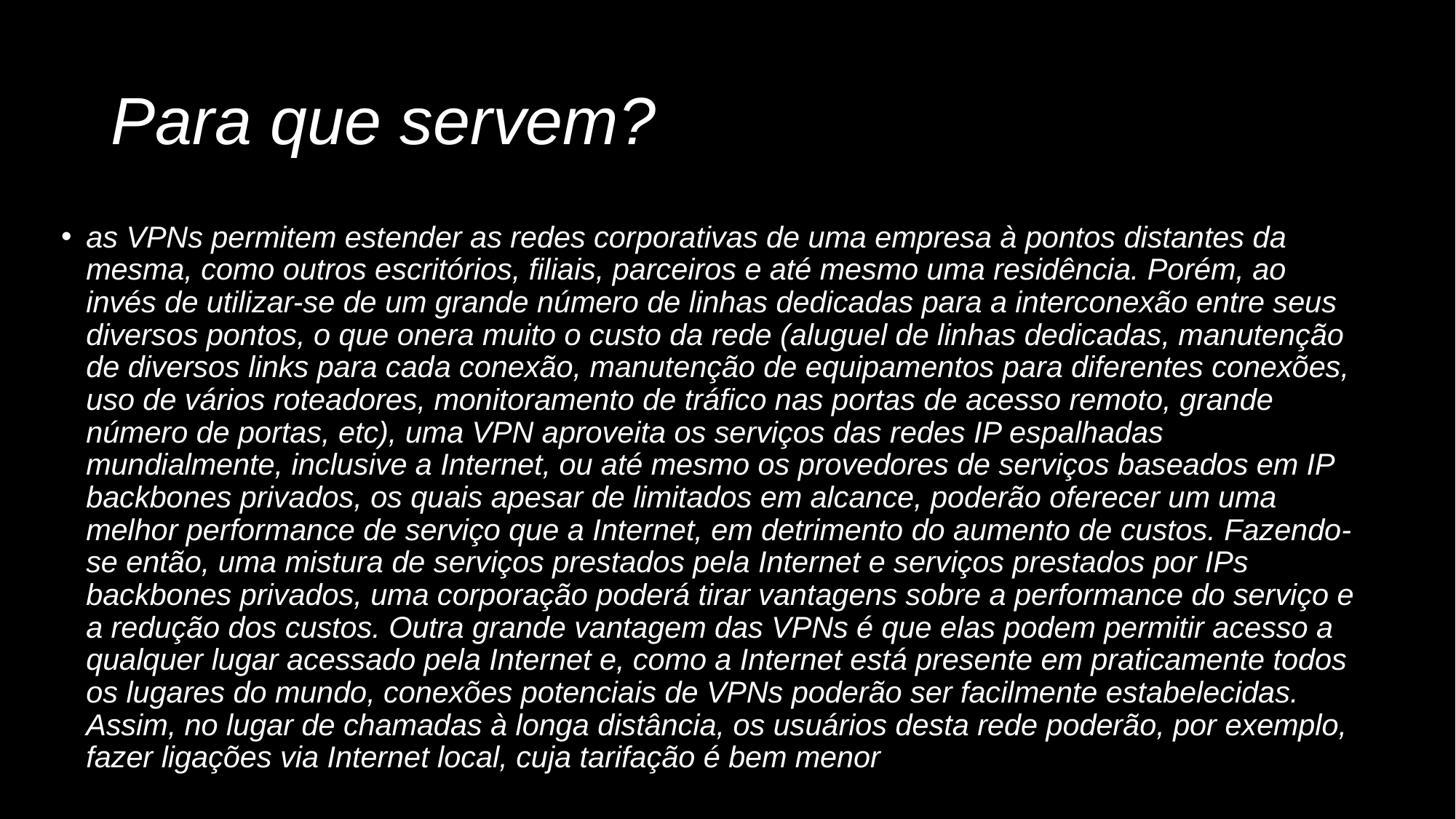

# Para que servem?
as VPNs permitem estender as redes corporativas de uma empresa à pontos distantes da mesma, como outros escritórios, filiais, parceiros e até mesmo uma residência. Porém, ao invés de utilizar-se de um grande número de linhas dedicadas para a interconexão entre seus diversos pontos, o que onera muito o custo da rede (aluguel de linhas dedicadas, manutenção de diversos links para cada conexão, manutenção de equipamentos para diferentes conexões, uso de vários roteadores, monitoramento de tráfico nas portas de acesso remoto, grande número de portas, etc), uma VPN aproveita os serviços das redes IP espalhadas mundialmente, inclusive a Internet, ou até mesmo os provedores de serviços baseados em IP backbones privados, os quais apesar de limitados em alcance, poderão oferecer um uma melhor performance de serviço que a Internet, em detrimento do aumento de custos. Fazendo-se então, uma mistura de serviços prestados pela Internet e serviços prestados por IPs backbones privados, uma corporação poderá tirar vantagens sobre a performance do serviço e a redução dos custos. Outra grande vantagem das VPNs é que elas podem permitir acesso a qualquer lugar acessado pela Internet e, como a Internet está presente em praticamente todos os lugares do mundo, conexões potenciais de VPNs poderão ser facilmente estabelecidas. Assim, no lugar de chamadas à longa distância, os usuários desta rede poderão, por exemplo, fazer ligações via Internet local, cuja tarifação é bem menor